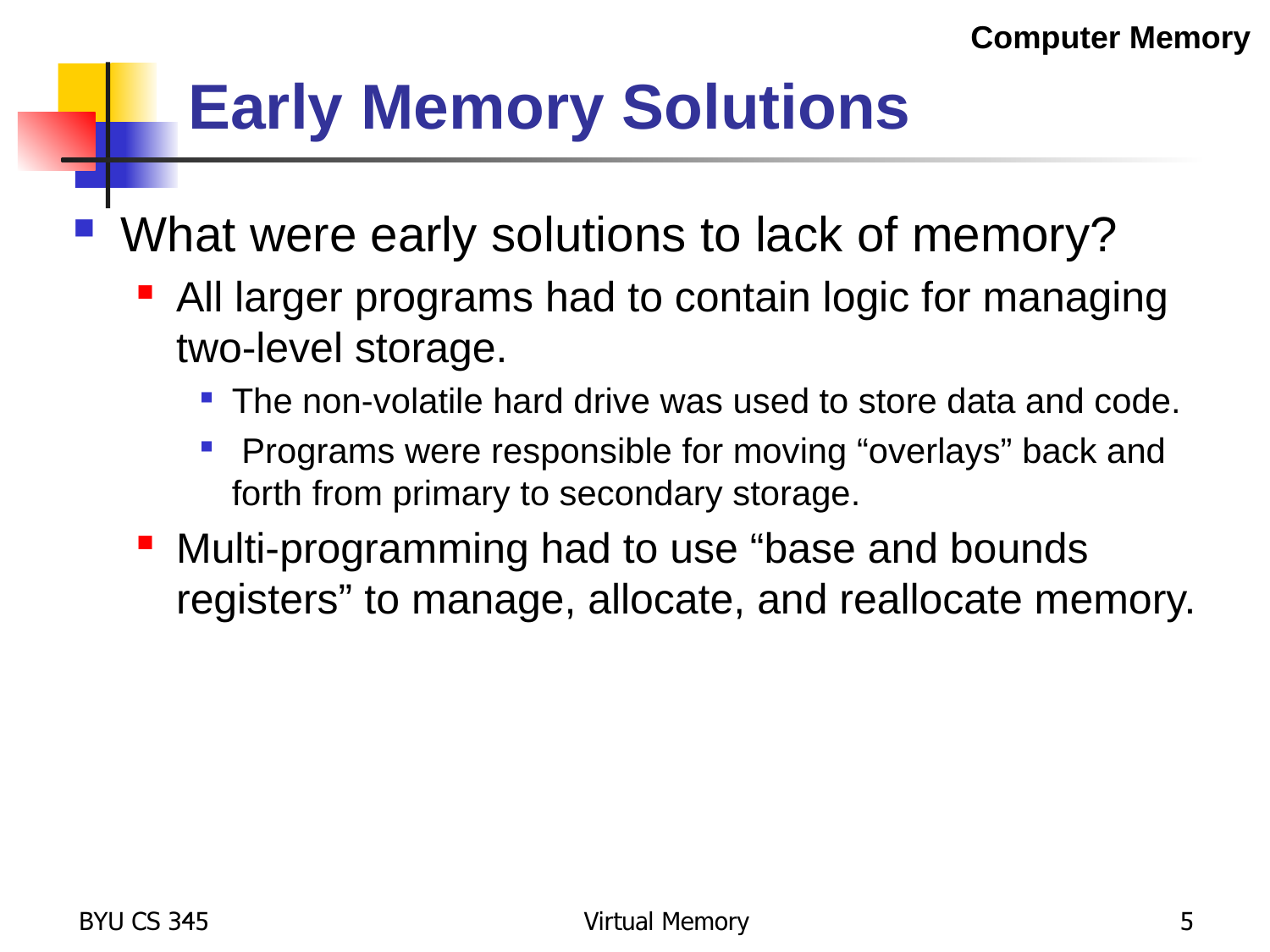

Computer Memory
# Early Memory Solutions
What were early solutions to lack of memory?
All larger programs had to contain logic for managing two-level storage.
The non-volatile hard drive was used to store data and code.
 Programs were responsible for moving “overlays” back and forth from primary to secondary storage.
Multi-programming had to use “base and bounds registers” to manage, allocate, and reallocate memory.
BYU CS 345
Virtual Memory
5